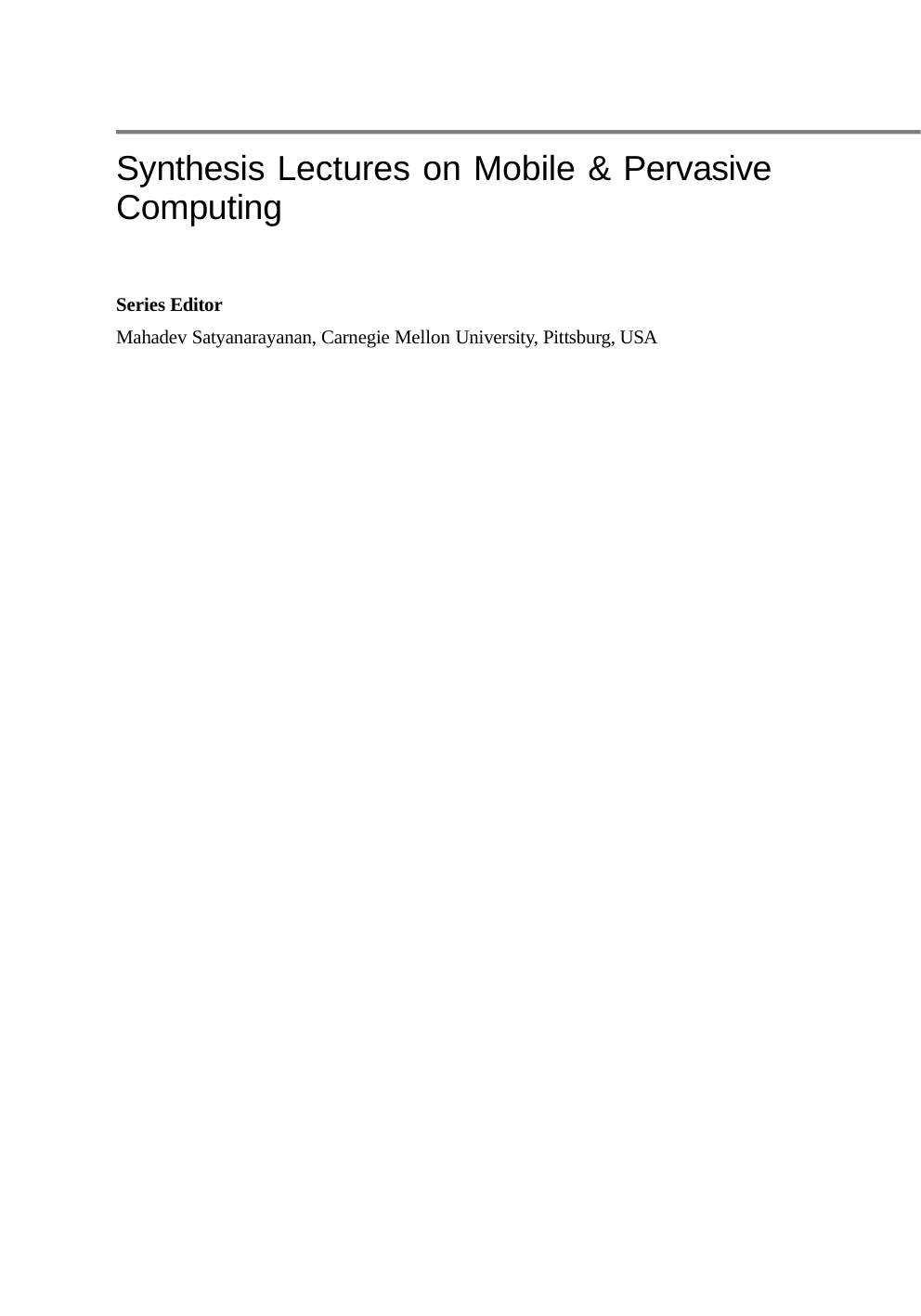

Synthesis Lectures on Mobile & Pervasive Computing
Series Editor
Mahadev Satyanarayanan, Carnegie Mellon University, Pittsburg, USA